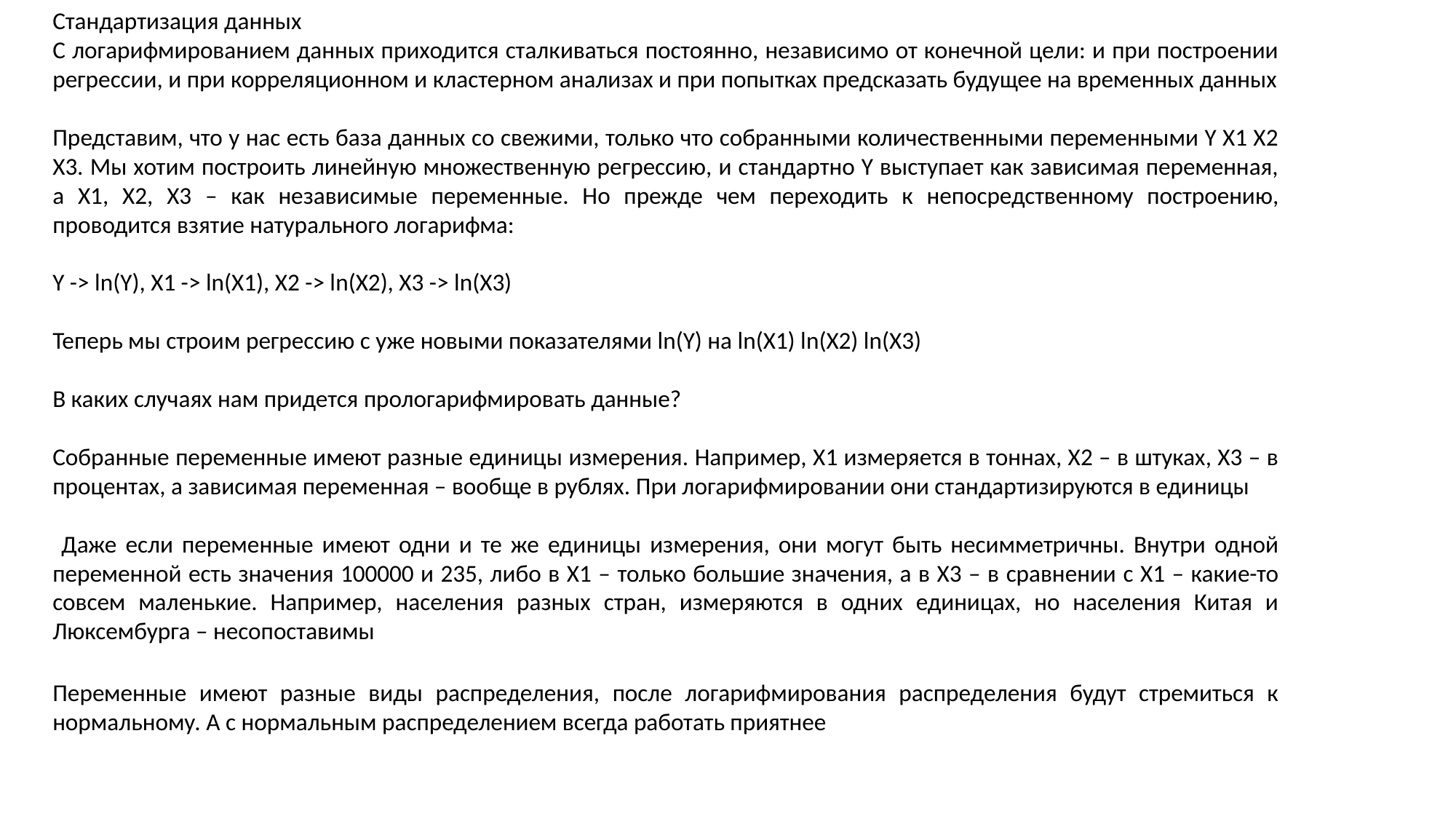

Стандартизация данных
С логарифмированием данных приходится сталкиваться постоянно, независимо от конечной цели: и при построении регрессии, и при корреляционном и кластерном анализах и при попытках предсказать будущее на временных данных

Представим, что у нас есть база данных со свежими, только что собранными количественными переменными Y X1 X2 X3. Мы хотим построить линейную множественную регрессию, и стандартно Y выступает как зависимая переменная, а X1, X2, X3 – как независимые переменные. Но прежде чем переходить к непосредственному построению, проводится взятие натурального логарифма:

Y -> ln(Y), X1 -> ln(X1), X2 -> ln(X2), X3 -> ln(X3)

Теперь мы строим регрессию с уже новыми показателями ln(Y) на ln(X1) ln(X2) ln(X3)

В каких случаях нам придется прологарифмировать данные?

Собранные переменные имеют разные единицы измерения. Например, Х1 измеряется в тоннах, Х2 – в штуках, Х3 – в процентах, а зависимая переменная – вообще в рублях. При логарифмировании они стандартизируются в единицы

 Даже если переменные имеют одни и те же единицы измерения, они могут быть несимметричны. Внутри одной переменной есть значения 100000 и 235, либо в Х1 – только большие значения, а в Х3 – в сравнении с Х1 – какие-то совсем маленькие. Например, населения разных стран, измеряются в одних единицах, но населения Китая и Люксембурга – несопоставимы

Переменные имеют разные виды распределения, после логарифмирования распределения будут стремиться к нормальному. А с нормальным распределением всегда работать приятнее